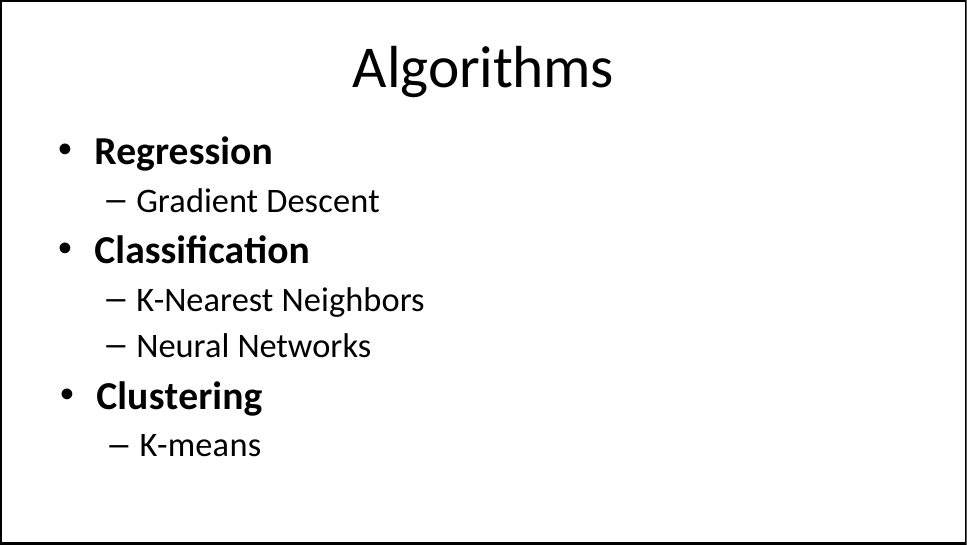

# Algorithms
Regression
Gradient Descent
Classification
K-Nearest Neighbors
Neural Networks
Clustering
K-means